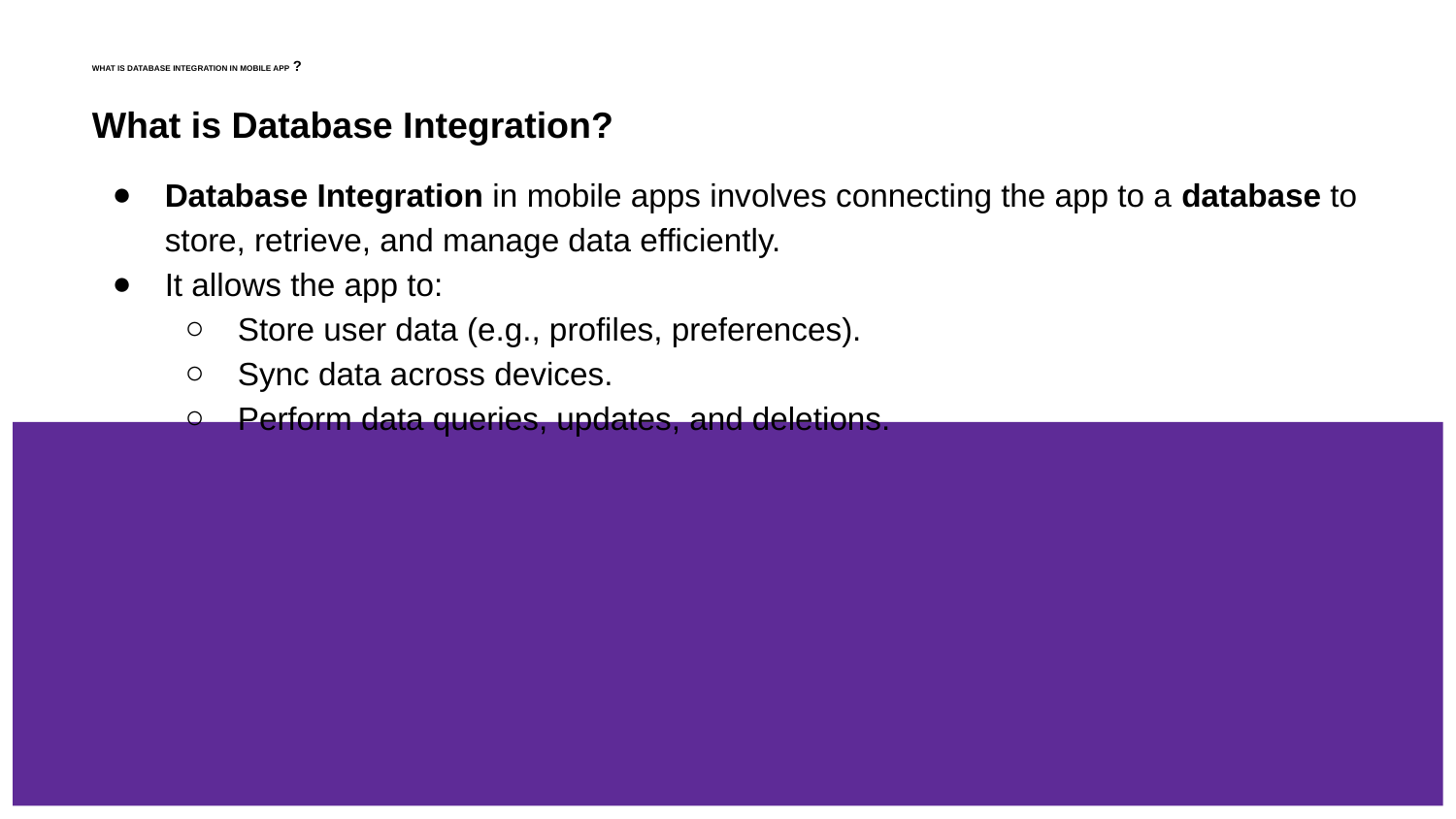

# WHAT IS DATABASE INTEGRATION IN MOBILE APP ?
What is Database Integration?
Database Integration in mobile apps involves connecting the app to a database to store, retrieve, and manage data efficiently.
It allows the app to:
Store user data (e.g., profiles, preferences).
Sync data across devices.
Perform data queries, updates, and deletions.